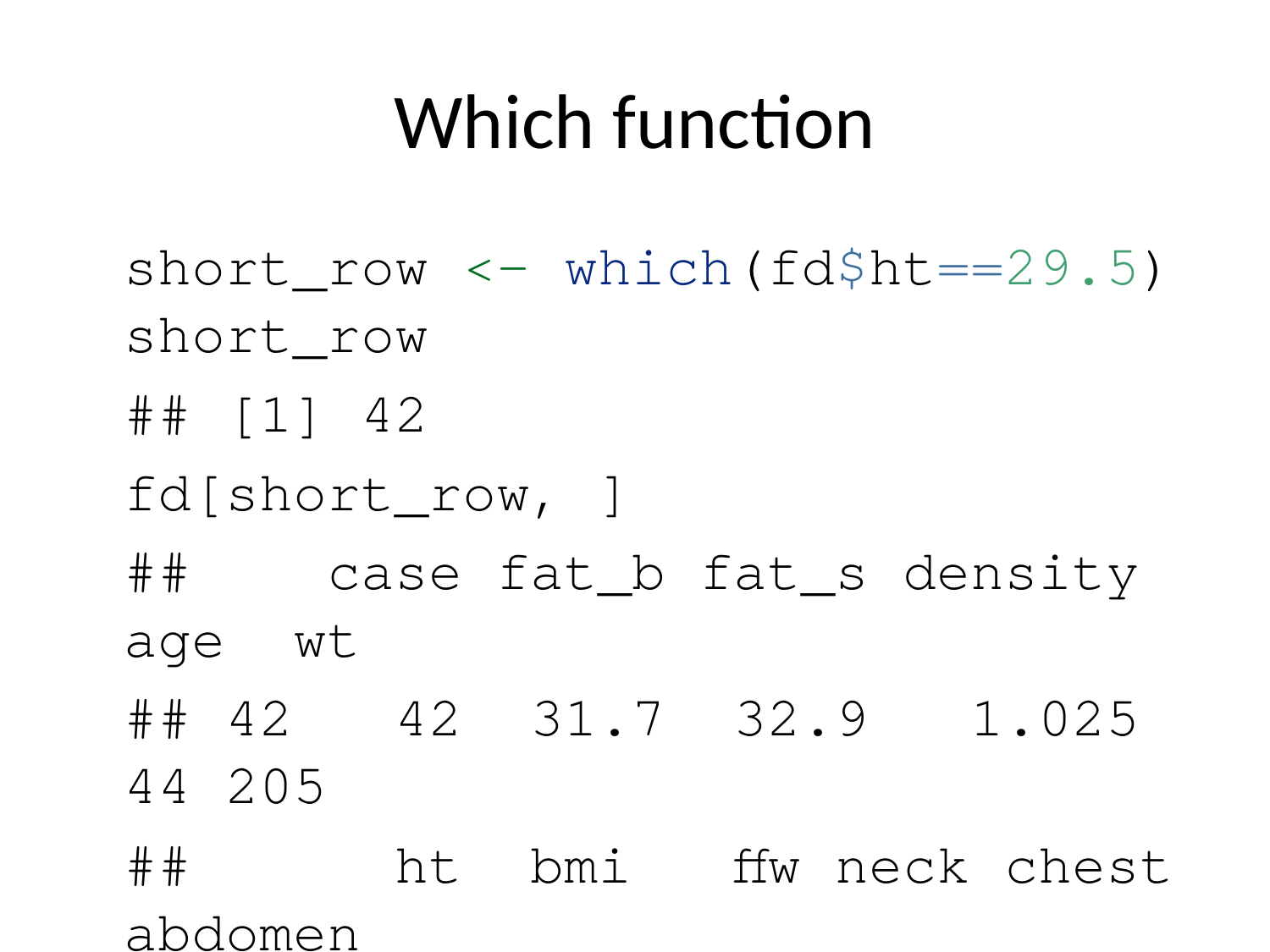

# Which function
short_row <- which(fd$ht==29.5)
short_row
## [1] 42
fd[short_row, ]
##    case fat_b fat_s density age  wt
## 42   42  31.7  32.9   1.025  44 205
##      ht  bmi   ffw neck chest abdomen
## 42 29.5 29.9 140.1 36.6   106   104.3
##      hip thigh knee ankle biceps
## 42 115.5  70.6 42.5  23.7   33.6
##    forearm wrist
## 42    28.7  17.4